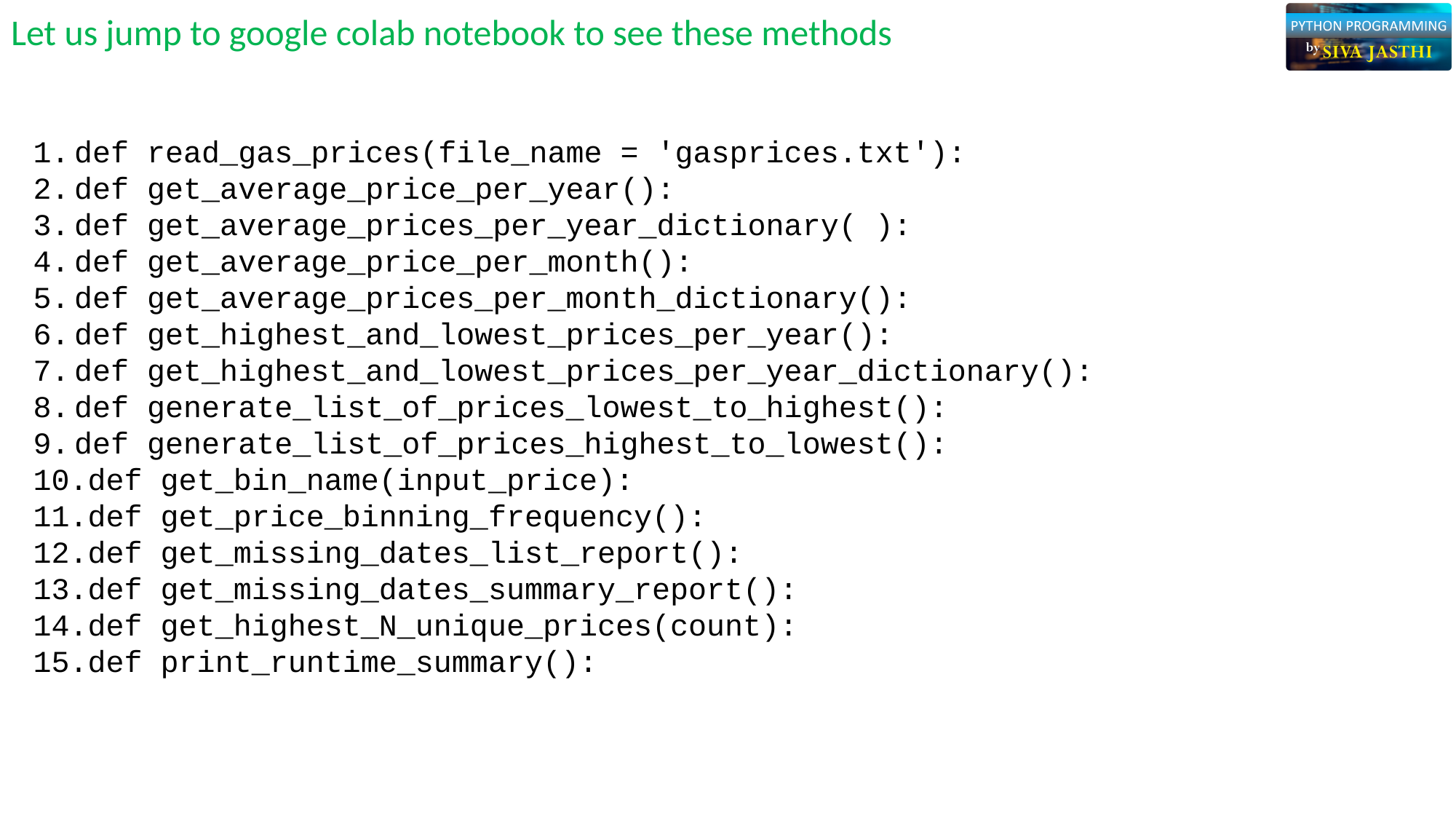

# Let us jump to google colab notebook to see these methods
def read_gas_prices(file_name = 'gasprices.txt'):
def get_average_price_per_year():
def get_average_prices_per_year_dictionary( ):
def get_average_price_per_month():
def get_average_prices_per_month_dictionary():
def get_highest_and_lowest_prices_per_year():
def get_highest_and_lowest_prices_per_year_dictionary():
def generate_list_of_prices_lowest_to_highest():
def generate_list_of_prices_highest_to_lowest():
def get_bin_name(input_price):
def get_price_binning_frequency():
def get_missing_dates_list_report():
def get_missing_dates_summary_report():
def get_highest_N_unique_prices(count):
def print_runtime_summary():